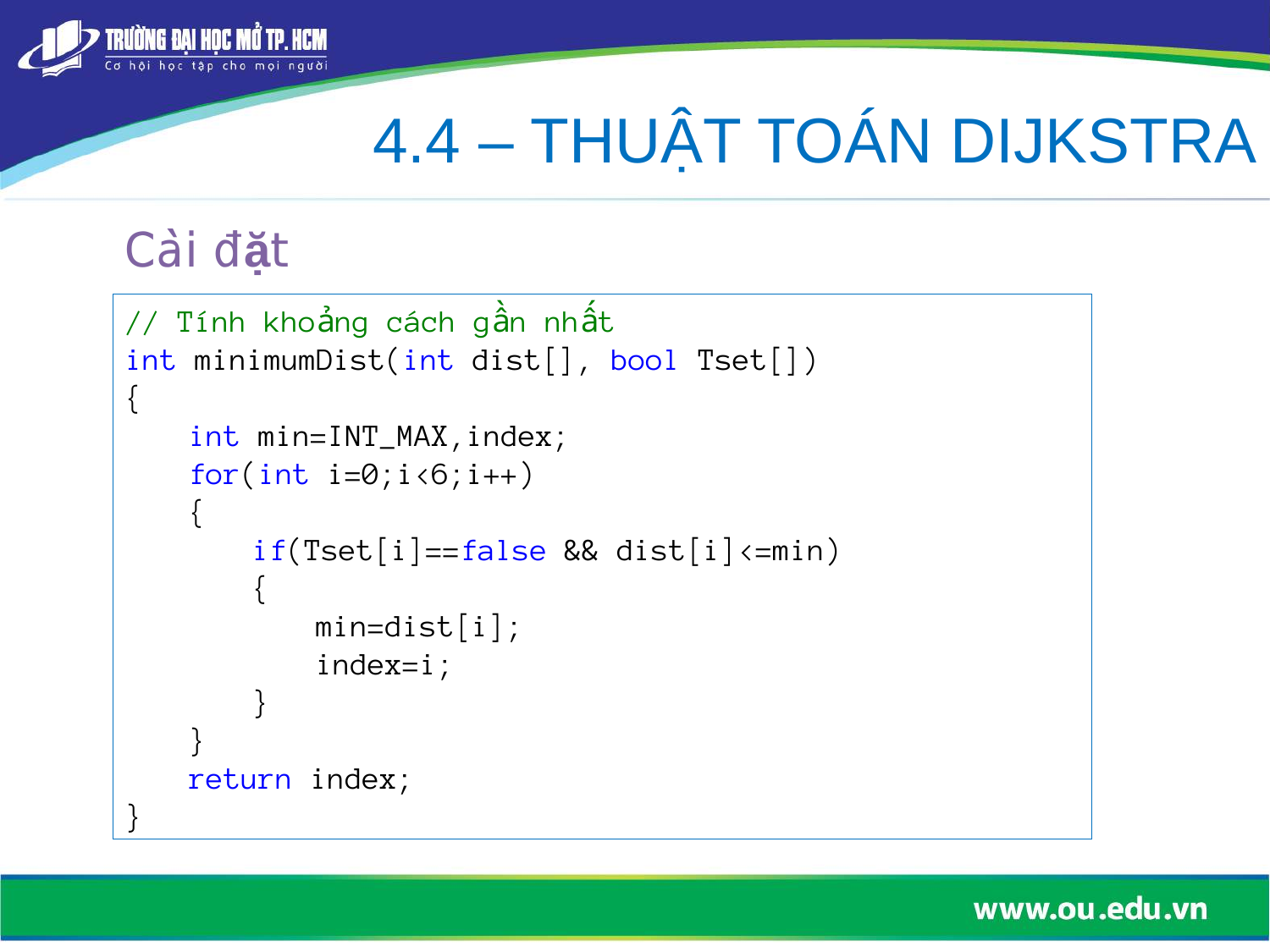

4.4 – THUẬT TOÁN DIJKSTRA
# Cài đặt
// Tính khoảng cách gần nhất
int minimumDist(int dist[], bool Tset[])
{
int min=INT_MAX,index;
for(int i=0;i<6;i++)
{
if(Tset[i]==false && dist[i]<=min)
{
min=dist[i];
index=i;
}
}
return index;
}